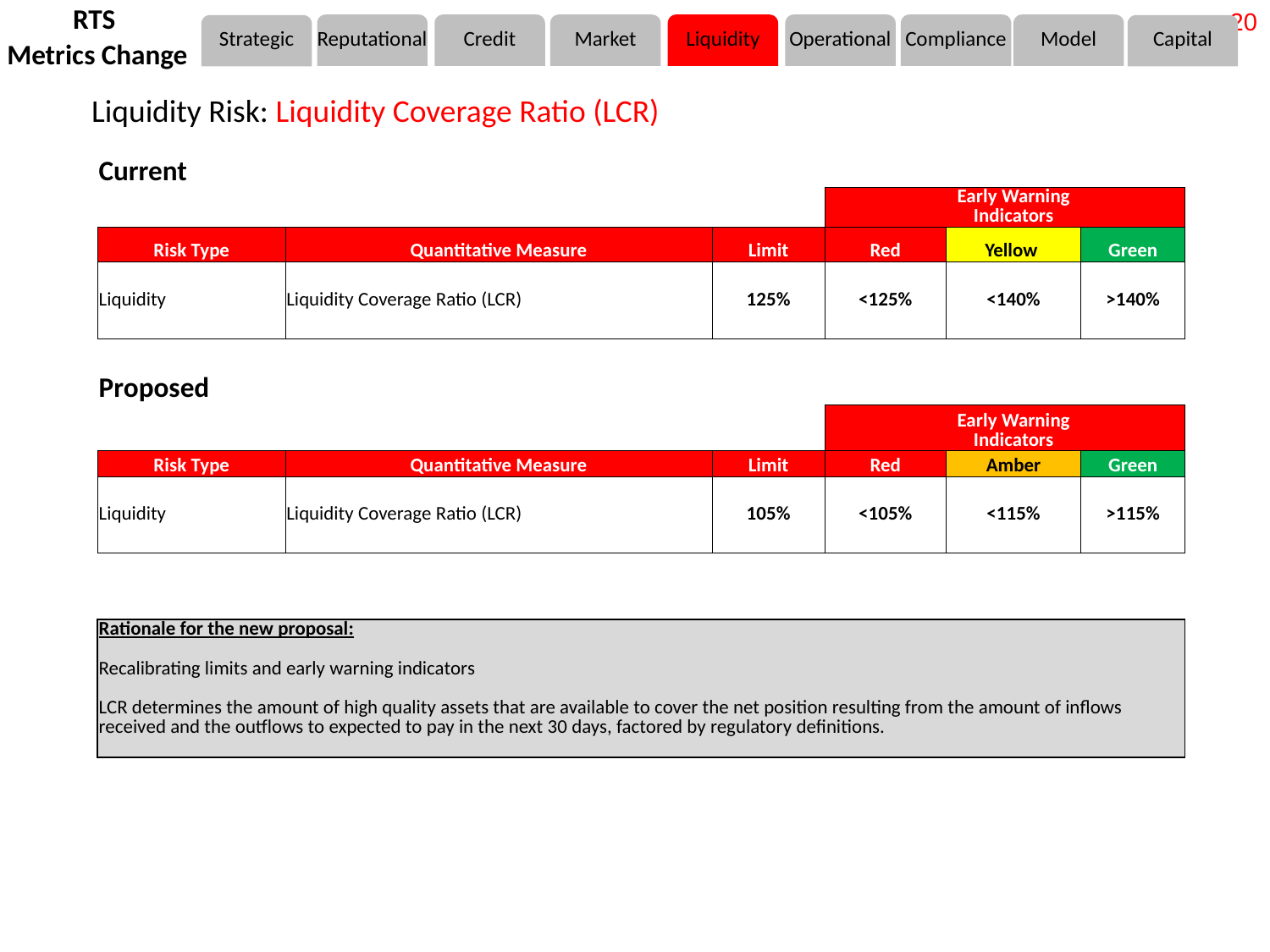

20
RTS

Metrics Change
Reputational
Credit
Market
Liquidity
Operational

Compliance

Strategic
Capital

Model

Liquidity Risk: Liquidity Coverage Ratio (LCR)
| Current |  |  |  |  |  |
| --- | --- | --- | --- | --- | --- |
|  |  |  |  | Early Warning Indicators |  |
| Risk Type | Quantitative Measure | Limit | Red | Yellow | Green |
| Liquidity | Liquidity Coverage Ratio (LCR) | 125% | <125% | <140% | >140% |
|  |  |  |  |  |  |
| Proposed |  |  |  |  |  |
|  |  |  |  | Early Warning Indicators |  |
| Risk Type | Quantitative Measure | Limit | Red | Amber | Green |
| Liquidity | Liquidity Coverage Ratio (LCR) | 105% | <105% | <115% | >115% |
|  |  |  |  |  |  |
|  |  |  |  |  |  |
| Rationale for the new proposal: |  |  |  |  |  |
| Recalibrating limits and early warning indicators LCR determines the amount of high quality assets that are available to cover the net position resulting from the amount of inflows received and the outflows to expected to pay in the next 30 days, factored by regulatory definitions. |  |  |  |  |  |
|  |  |  |  |  |  |